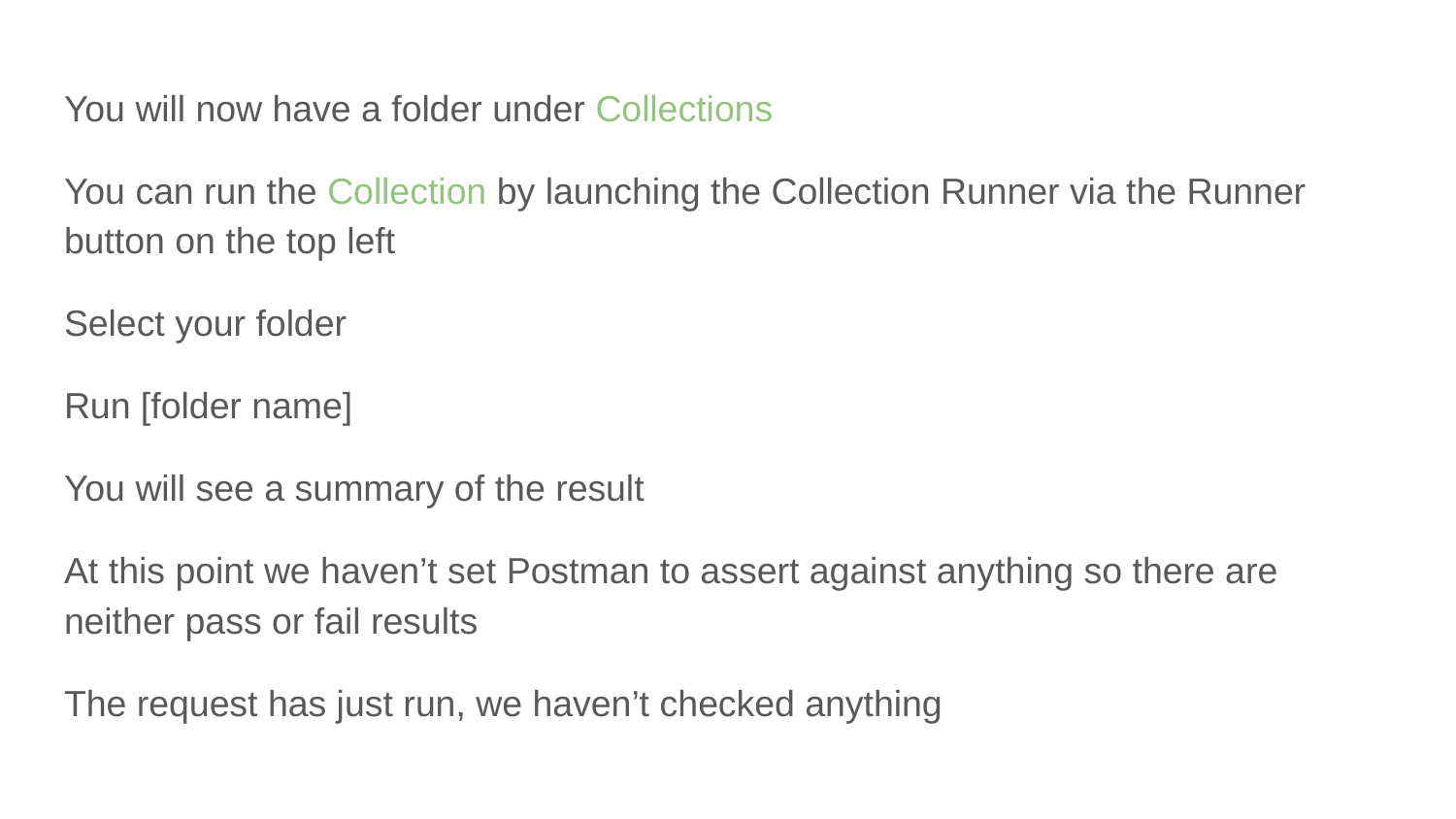

You will now have a folder under Collections
You can run the Collection by launching the Collection Runner via the Runner button on the top left
Select your folder
Run [folder name]
You will see a summary of the result
At this point we haven’t set Postman to assert against anything so there are neither pass or fail results
The request has just run, we haven’t checked anything